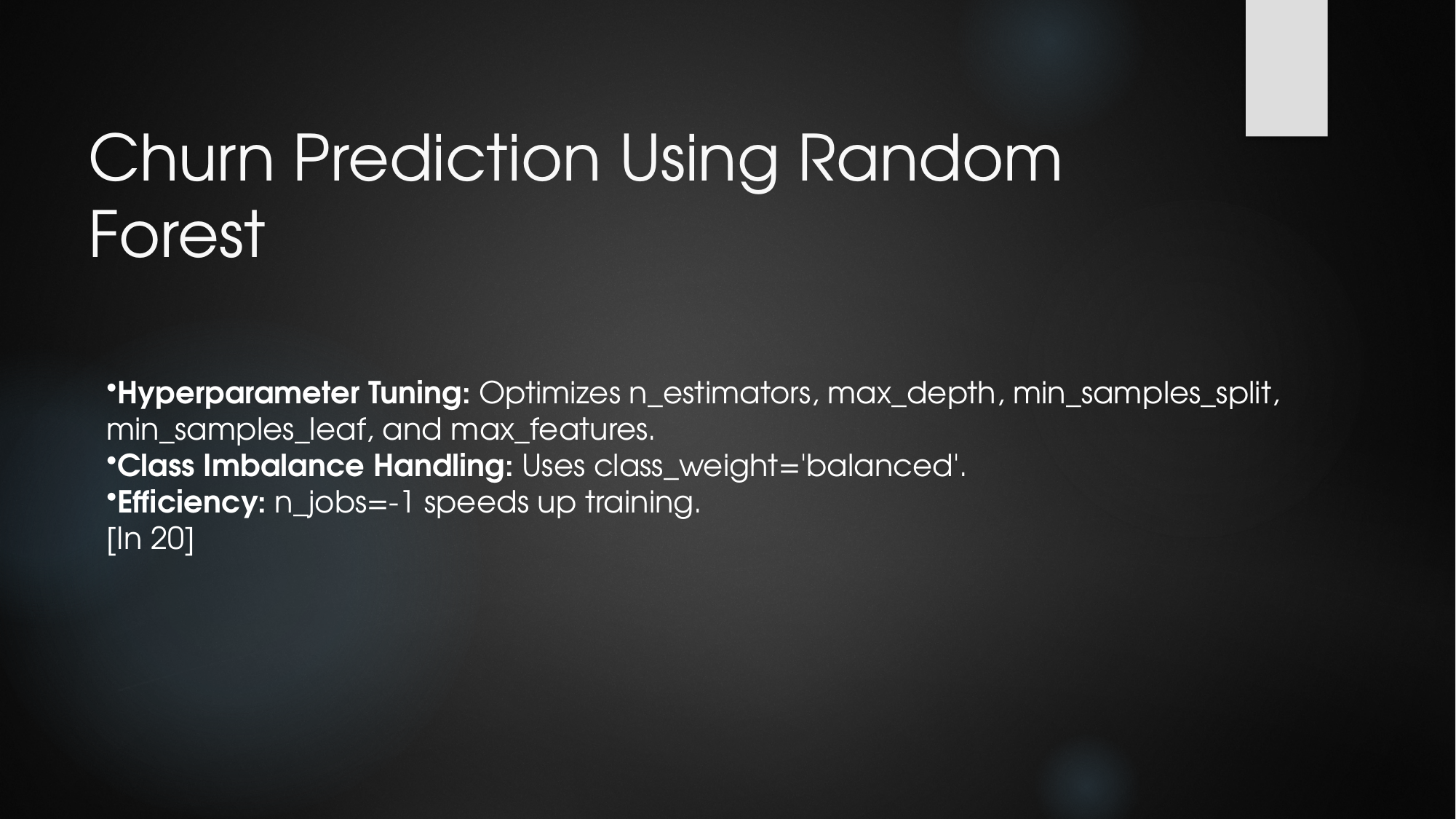

# Churn Prediction Using Random Forest
Hyperparameter Tuning: Optimizes n_estimators, max_depth, min_samples_split, min_samples_leaf, and max_features.
Class Imbalance Handling: Uses class_weight='balanced'.
Efficiency: n_jobs=-1 speeds up training.
[In 20]